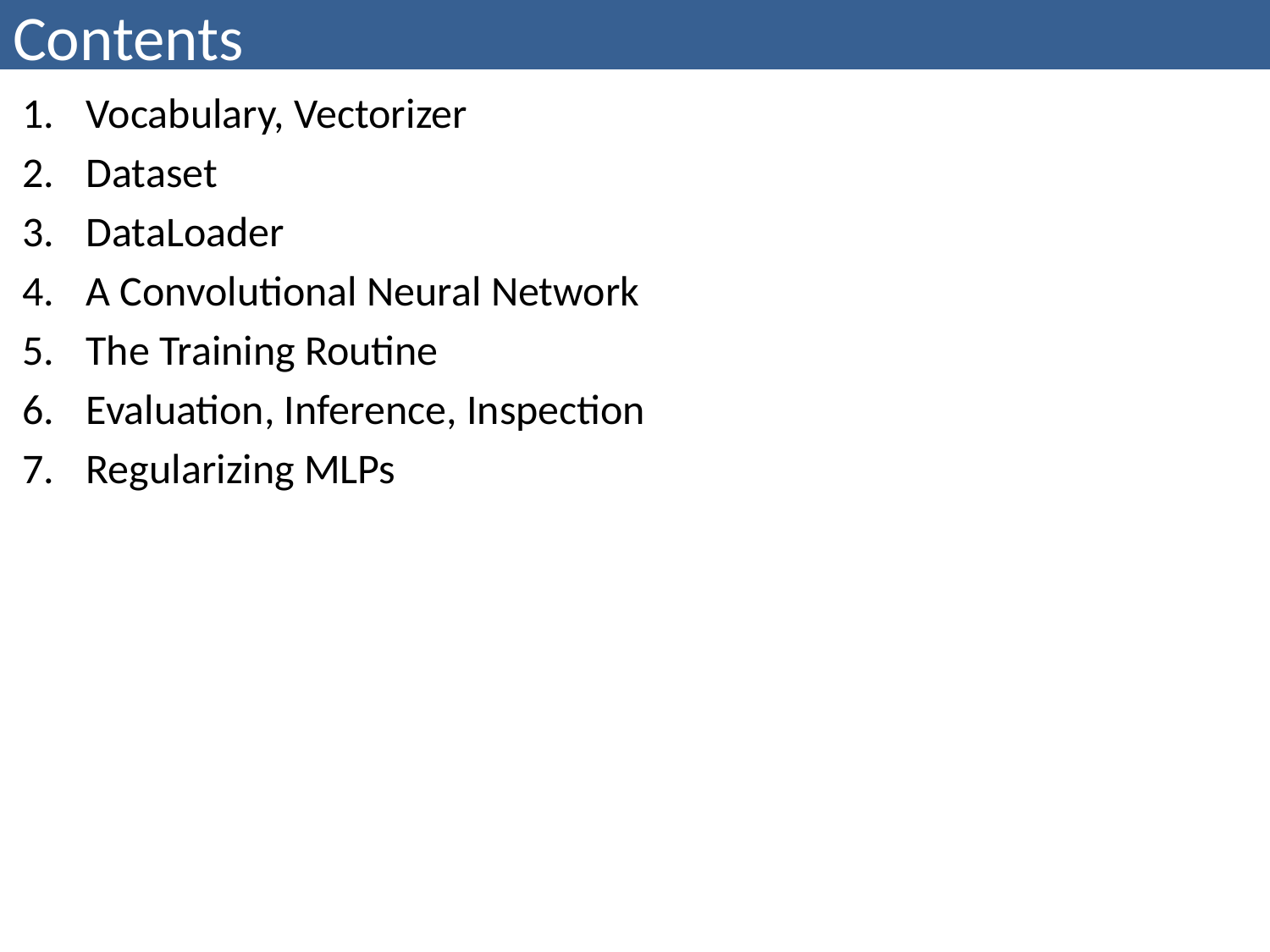

# Contents
Vocabulary, Vectorizer
Dataset
DataLoader
A Convolutional Neural Network
The Training Routine
Evaluation, Inference, Inspection
Regularizing MLPs